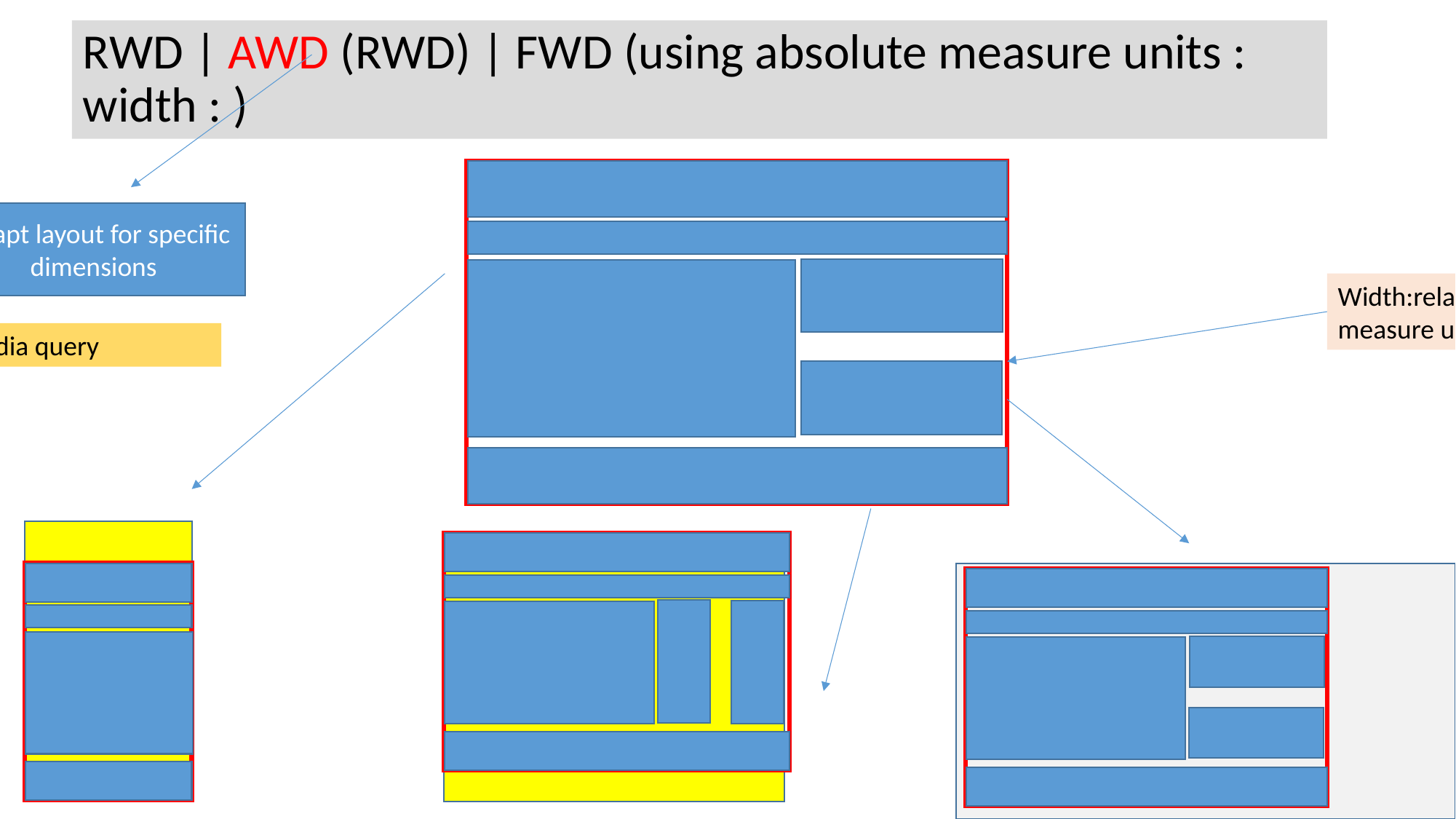

# RWD | AWD (RWD) | FWD (using absolute measure units : width : )

Adapt layout for specific dimensions
Width:relative measure units
Media query